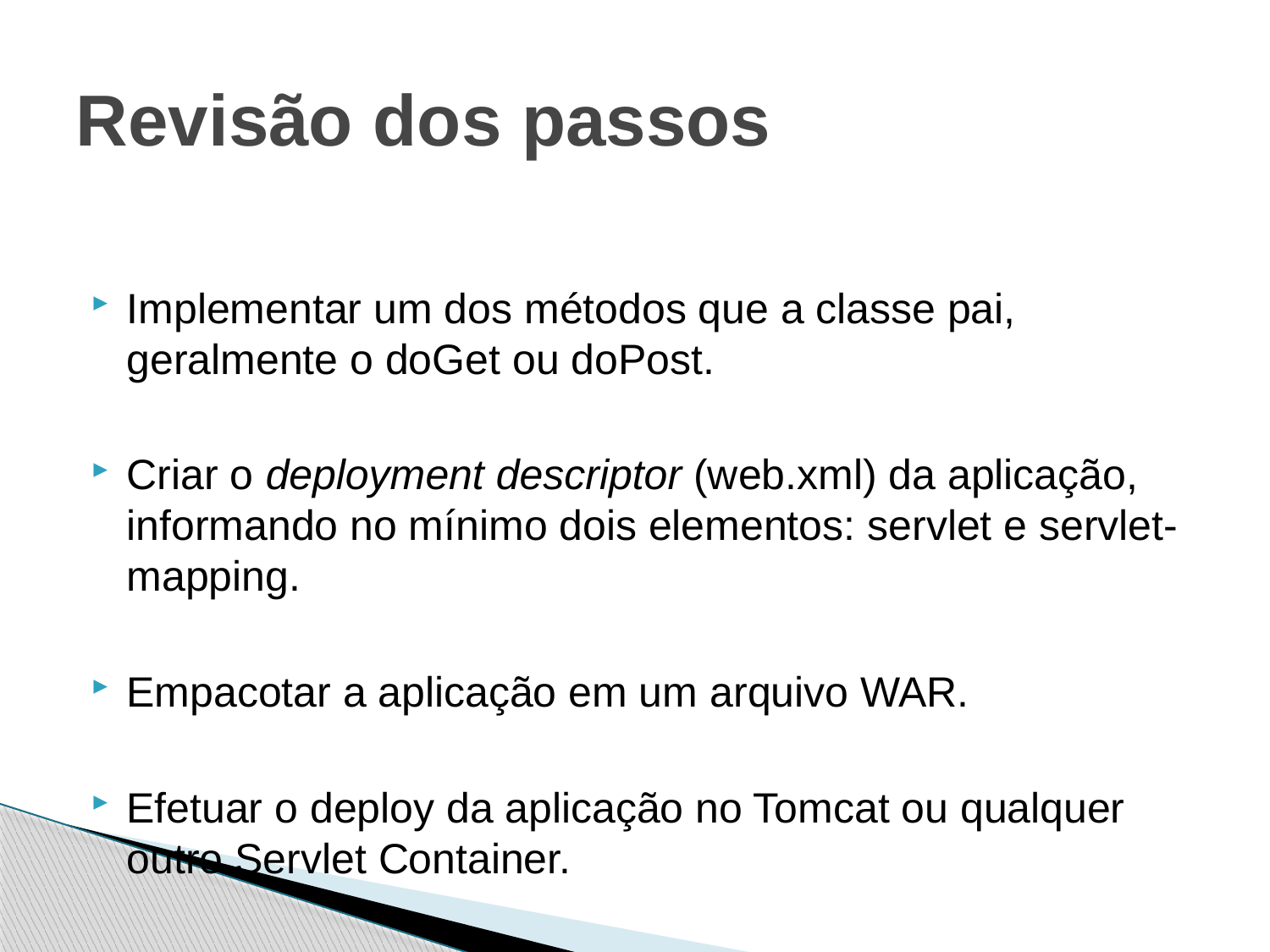

# Revisão dos passos
Implementar um dos métodos que a classe pai, geralmente o doGet ou doPost.

Criar o deployment descriptor (web.xml) da aplicação, informando no mínimo dois elementos: servlet e servlet-mapping.

Empacotar a aplicação em um arquivo WAR.

Efetuar o deploy da aplicação no Tomcat ou qualquer outro Servlet Container.